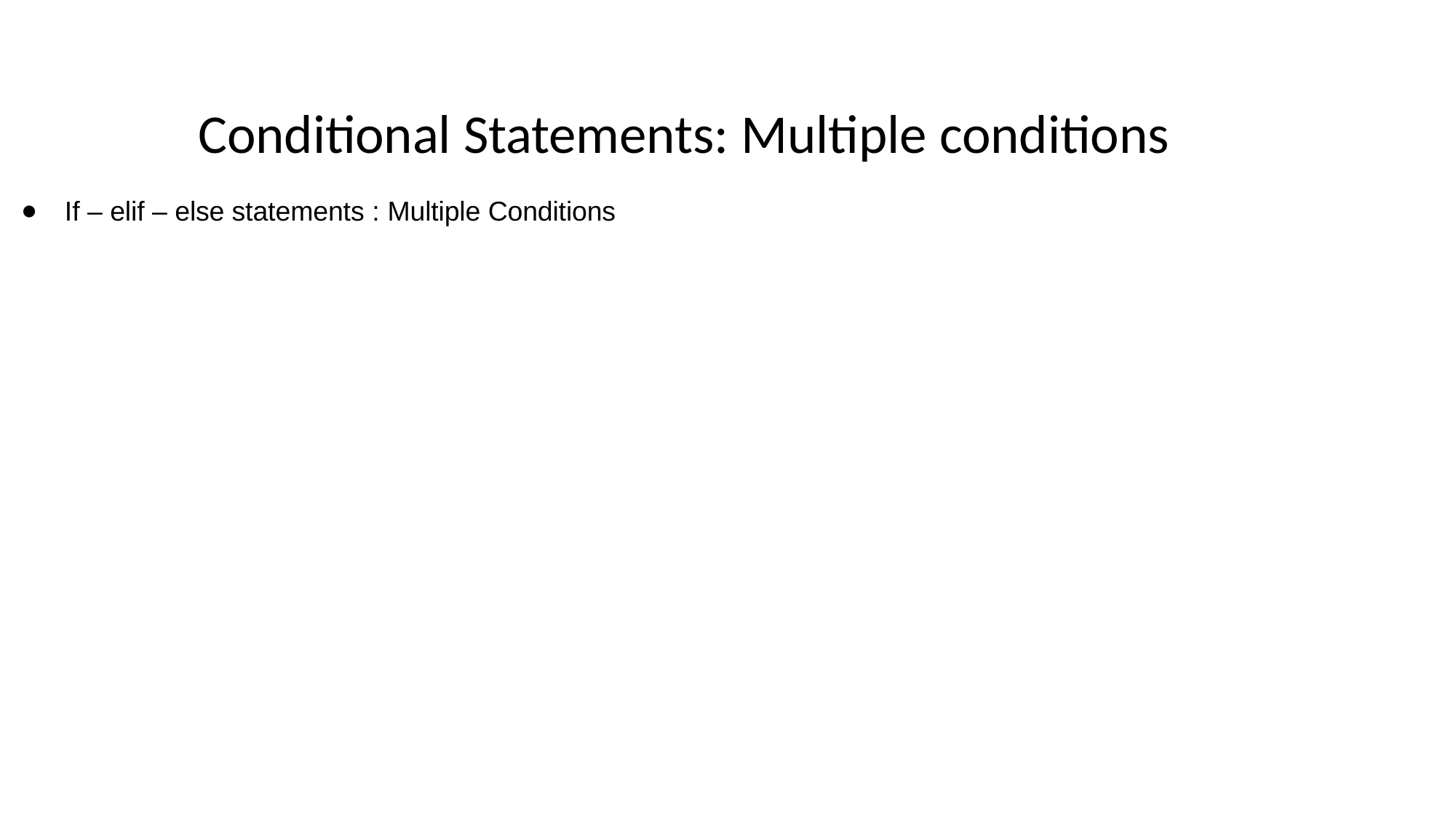

# Conditional Statements: Multiple conditions
If – elif – else statements : Multiple Conditions